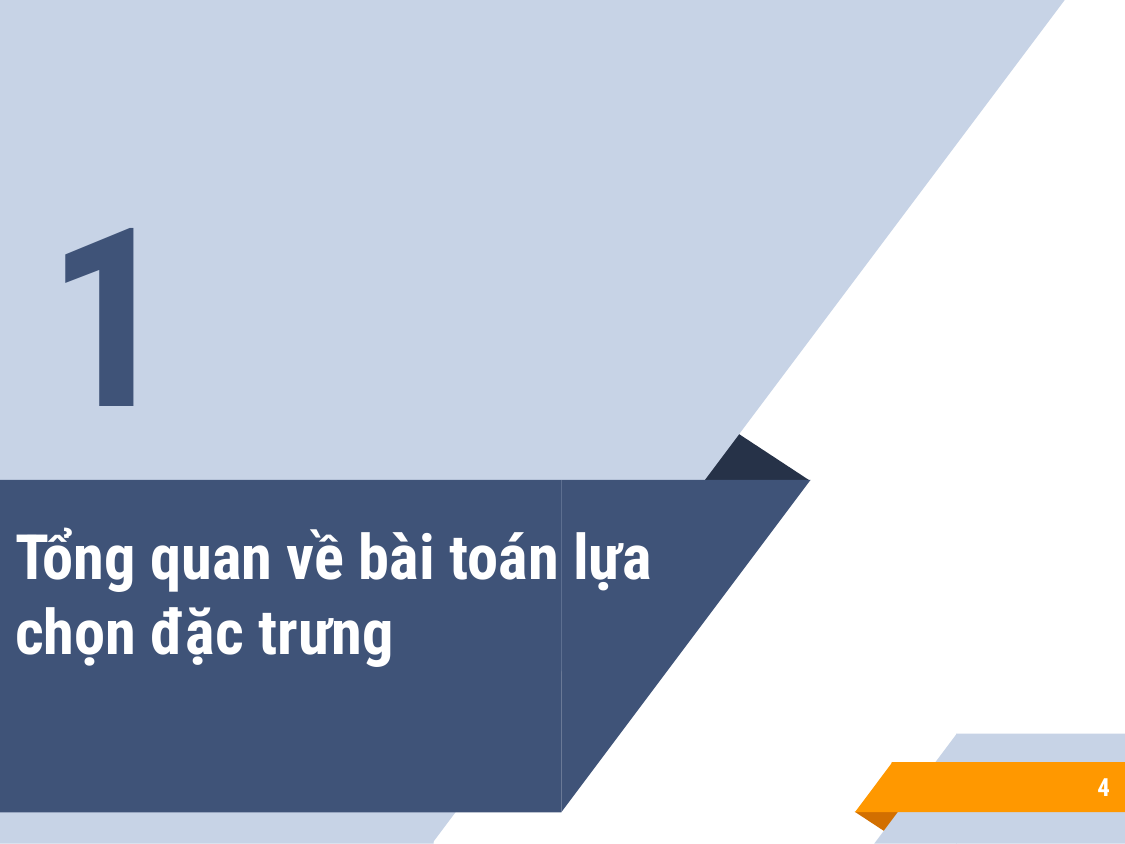

1

# Tổng quan về bài toán lựa chọn đặc trưng
4